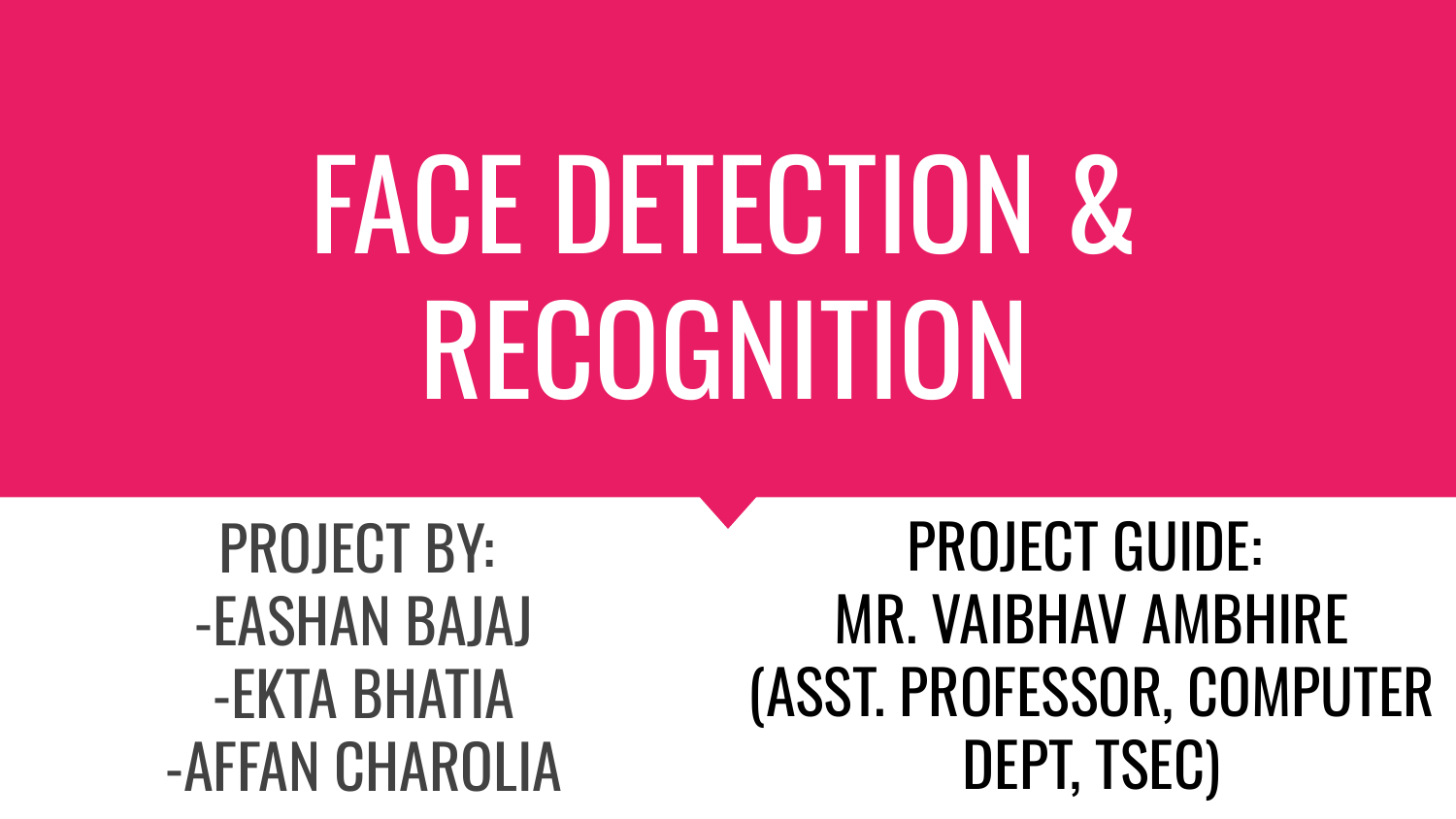

# FACE DETECTION & RECOGNITION
PROJECT BY:
-EASHAN BAJAJ
-EKTA BHATIA
-AFFAN CHAROLIA
PROJECT GUIDE:
MR. VAIBHAV AMBHIRE
(ASST. PROFESSOR, COMPUTER DEPT, TSEC)